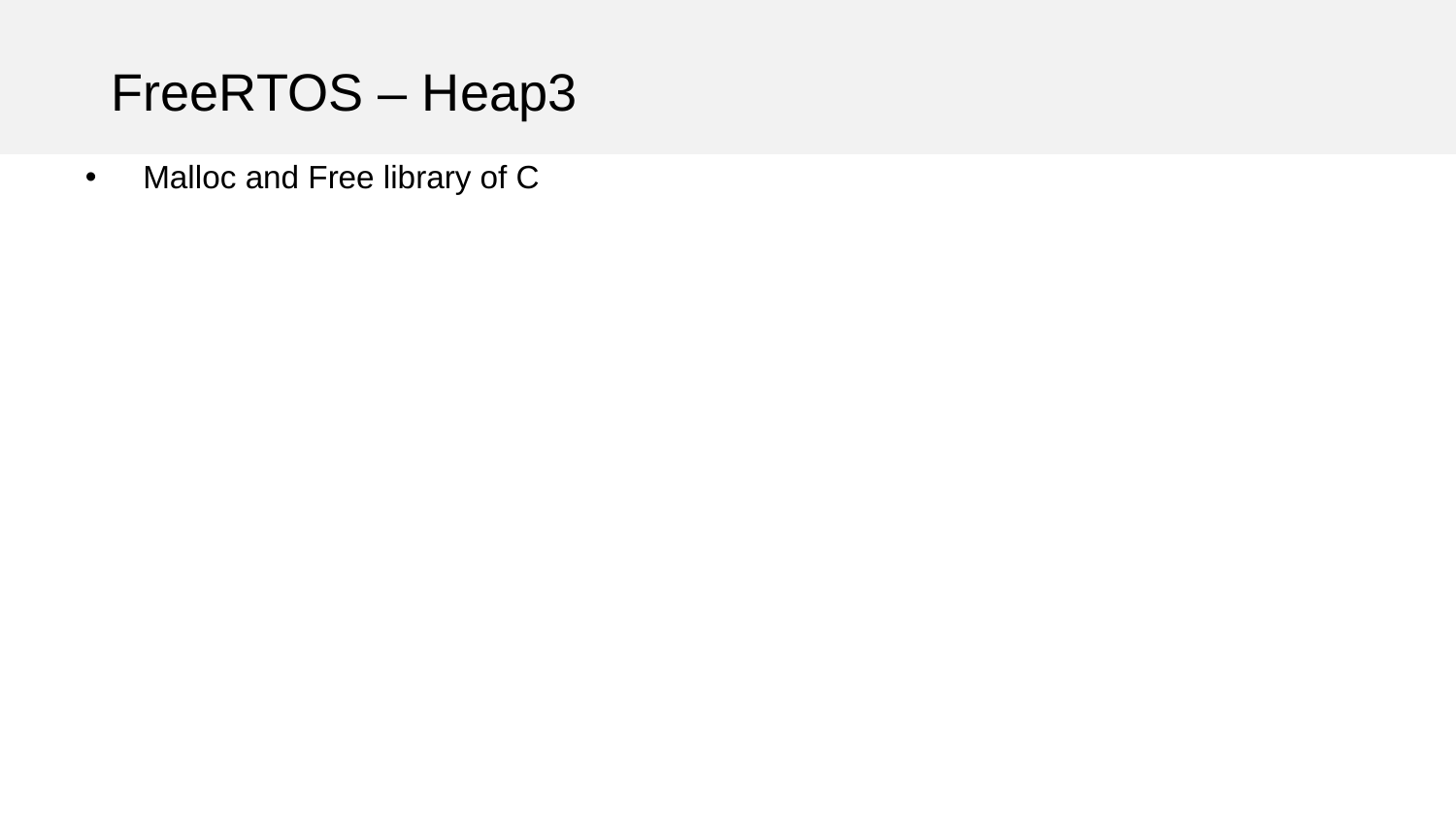

# FreeRTOS – Heap3
Malloc and Free library of C